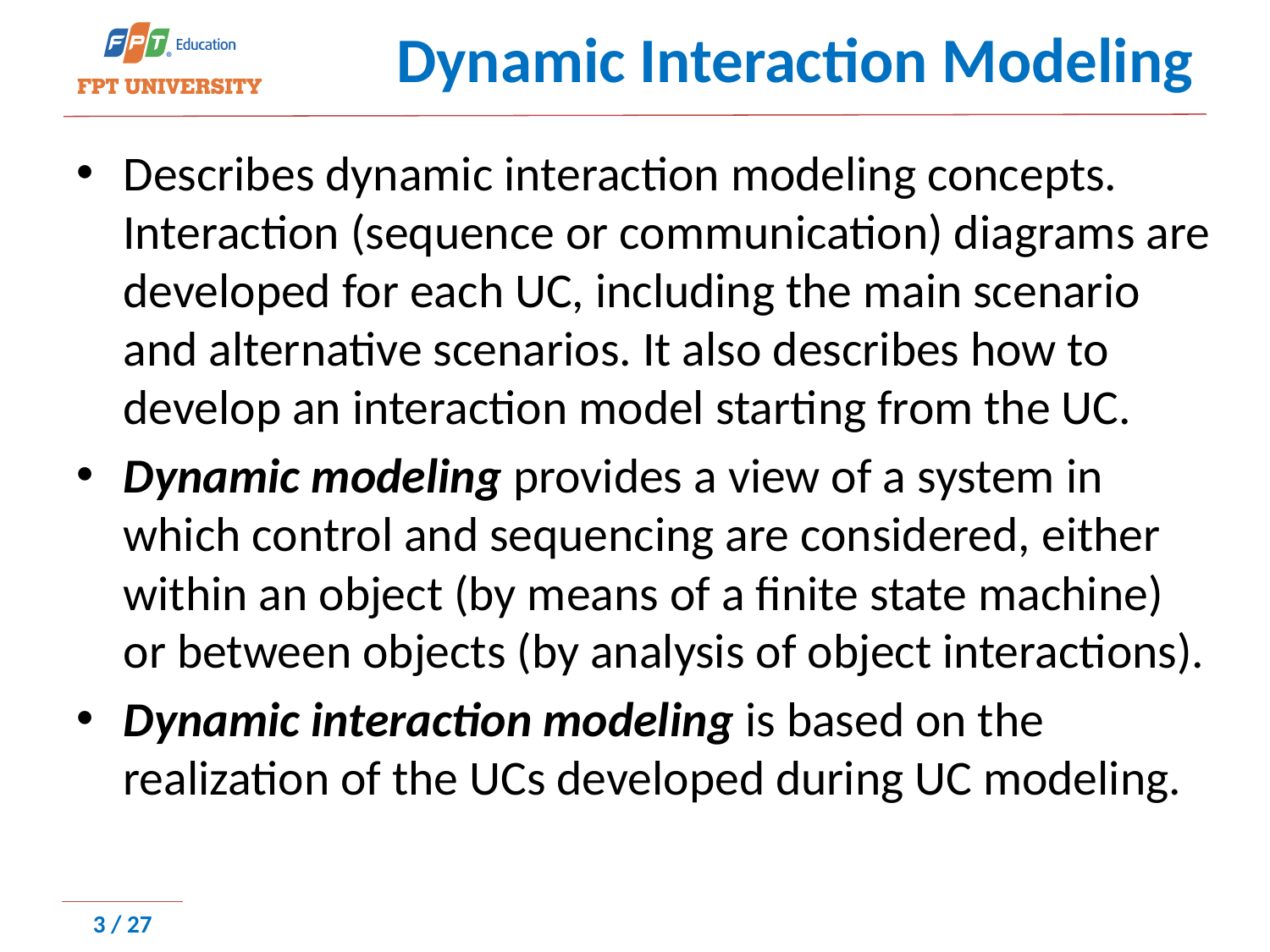

# Dynamic Interaction Modeling
Describes dynamic interaction modeling concepts. Interaction (sequence or communication) diagrams are developed for each UC, including the main scenario and alternative scenarios. It also describes how to develop an interaction model starting from the UC.
Dynamic modeling provides a view of a system in which control and sequencing are considered, either within an object (by means of a finite state machine) or between objects (by analysis of object interactions).
Dynamic interaction modeling is based on the realization of the UCs developed during UC modeling.